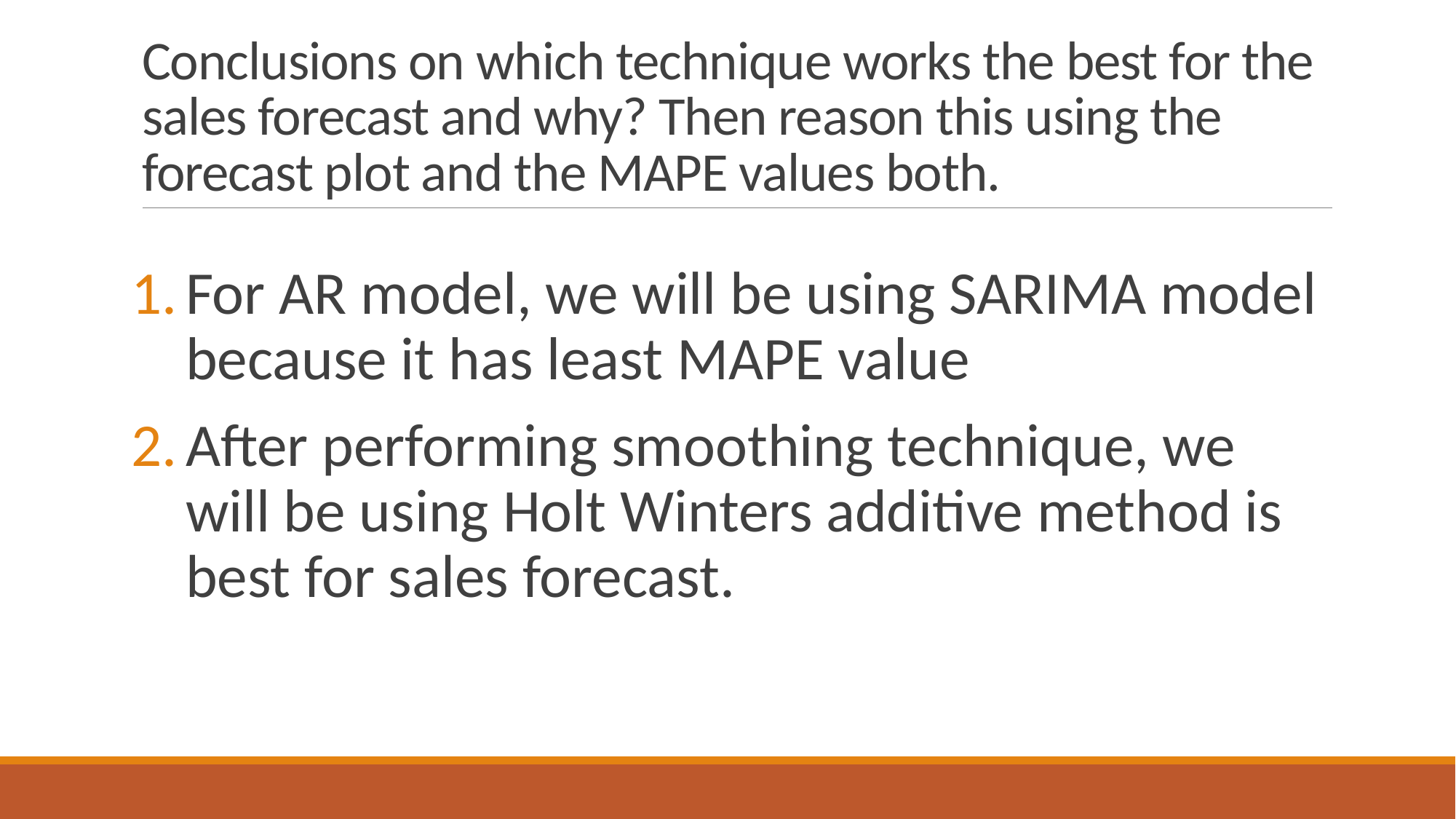

# Conclusions on which technique works the best for the sales forecast and why? Then reason this using the forecast plot and the MAPE values both.
For AR model, we will be using SARIMA model because it has least MAPE value
After performing smoothing technique, we will be using Holt Winters additive method is best for sales forecast.